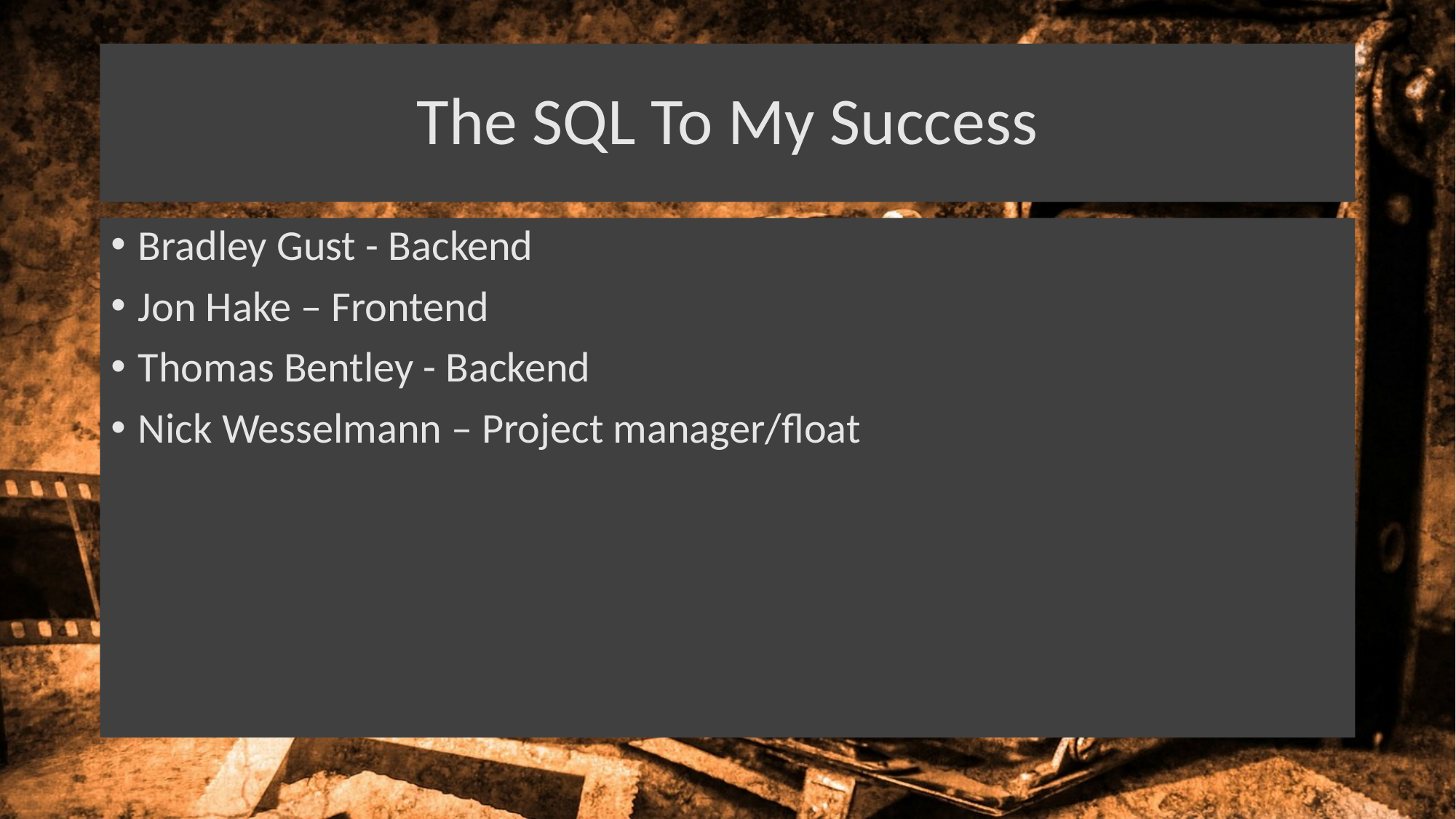

# The SQL To My Success
Bradley Gust - Backend
Jon Hake – Frontend
Thomas Bentley - Backend
Nick Wesselmann – Project manager/float